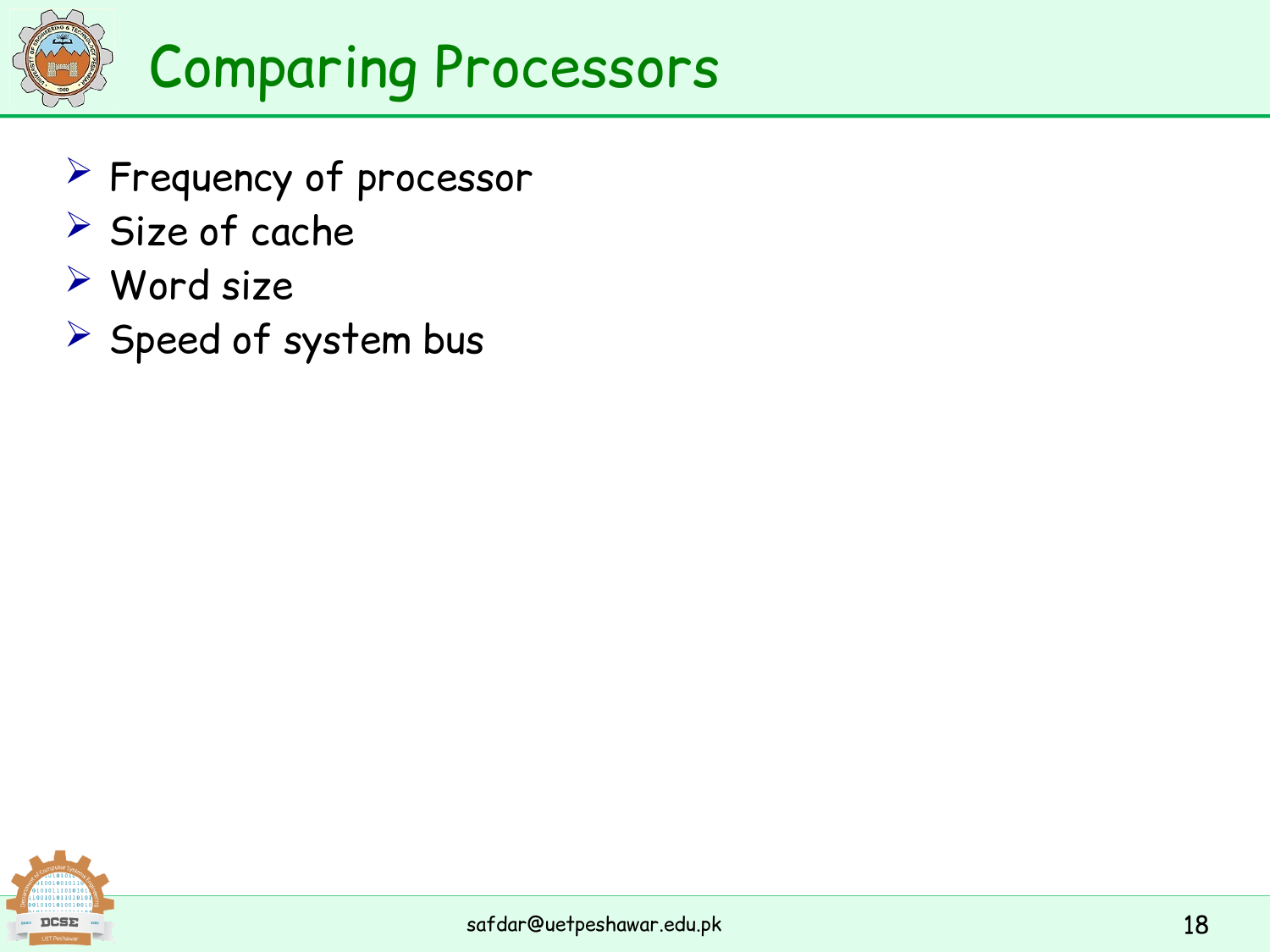

# Comparing Processors
Frequency of processor
Size of cache
Word size
Speed of system bus